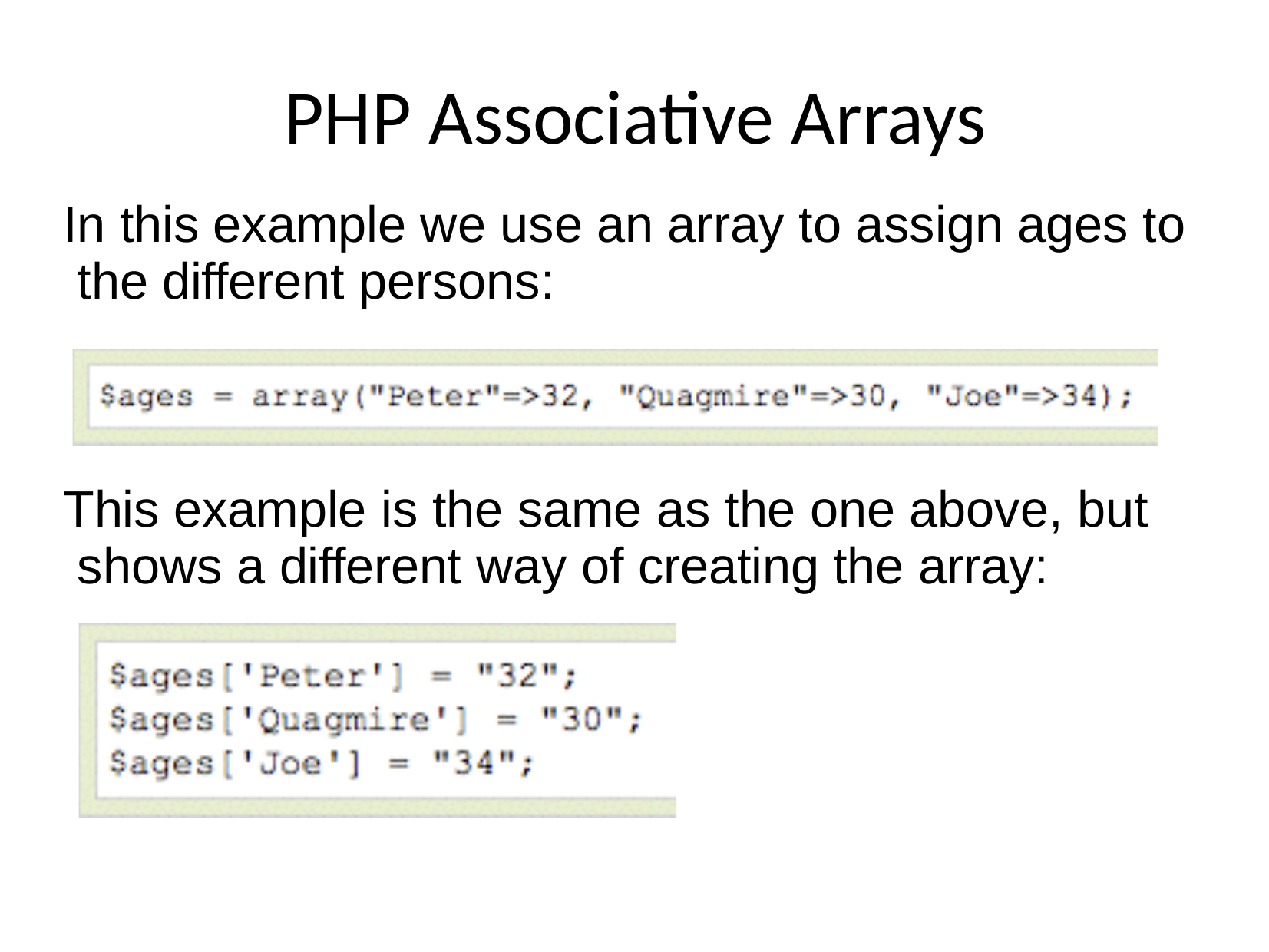

# PHP Associative Arrays
In this example we use an array to assign ages to  the different persons:

This example is the same as the one above, but  shows a different way of creating the array: